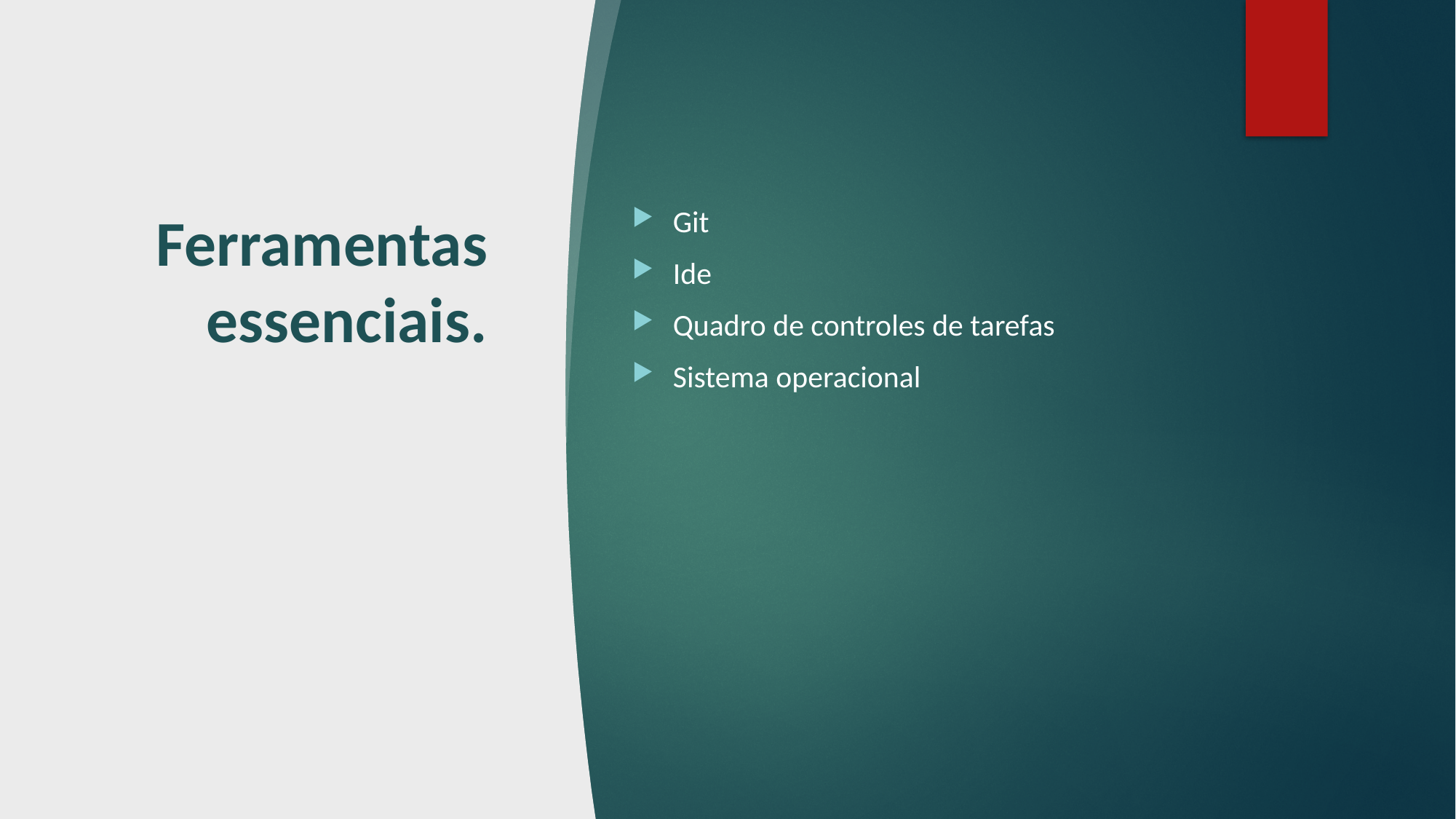

# Ferramentas essenciais.
Git
Ide
Quadro de controles de tarefas
Sistema operacional